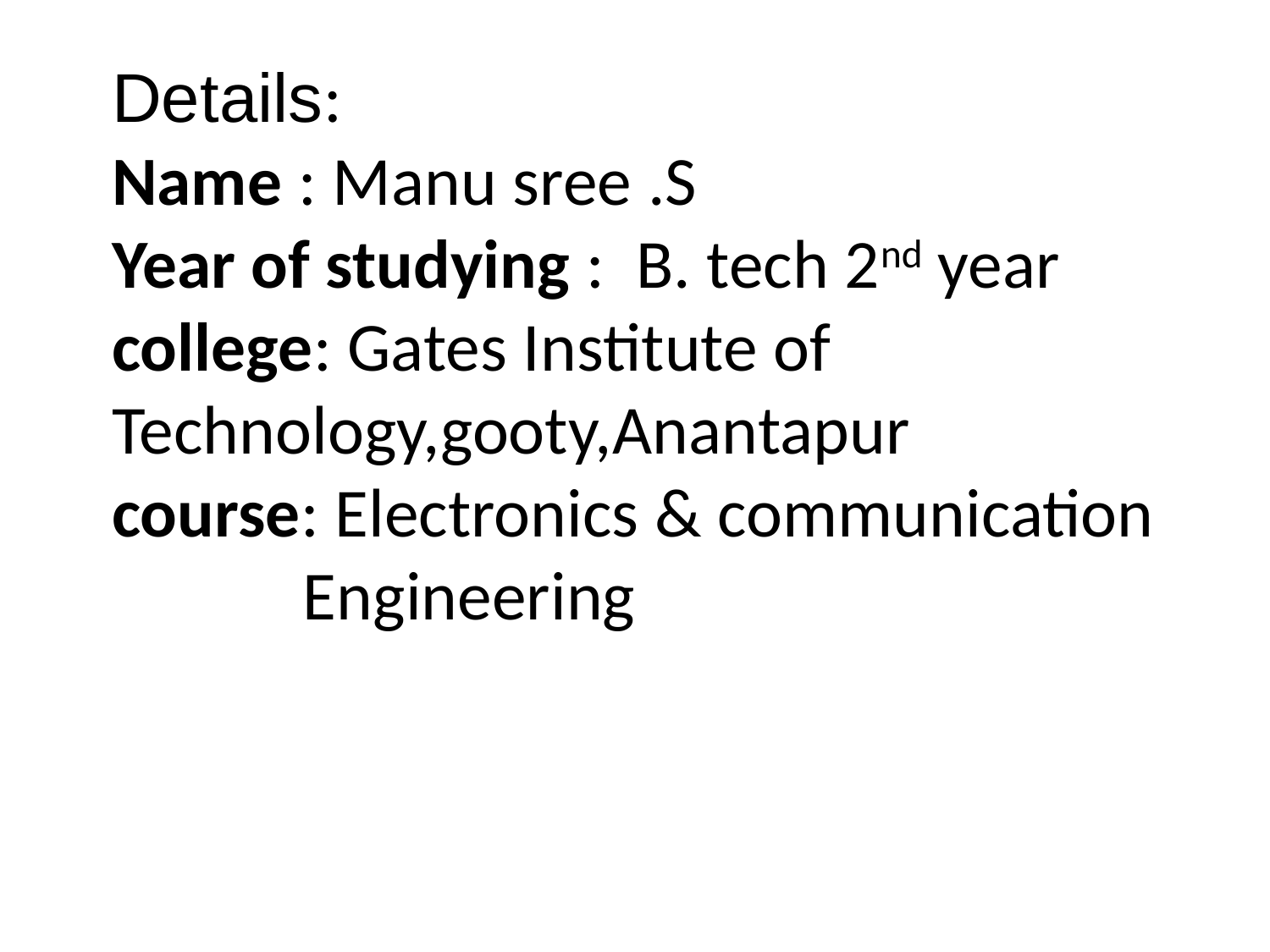

# Details: Name : Manu sree .S Year of studying :  B. tech 2nd year college: Gates Institute of           			Technology,gooty,Anantapur course: Electronics & communication 	     Engineering